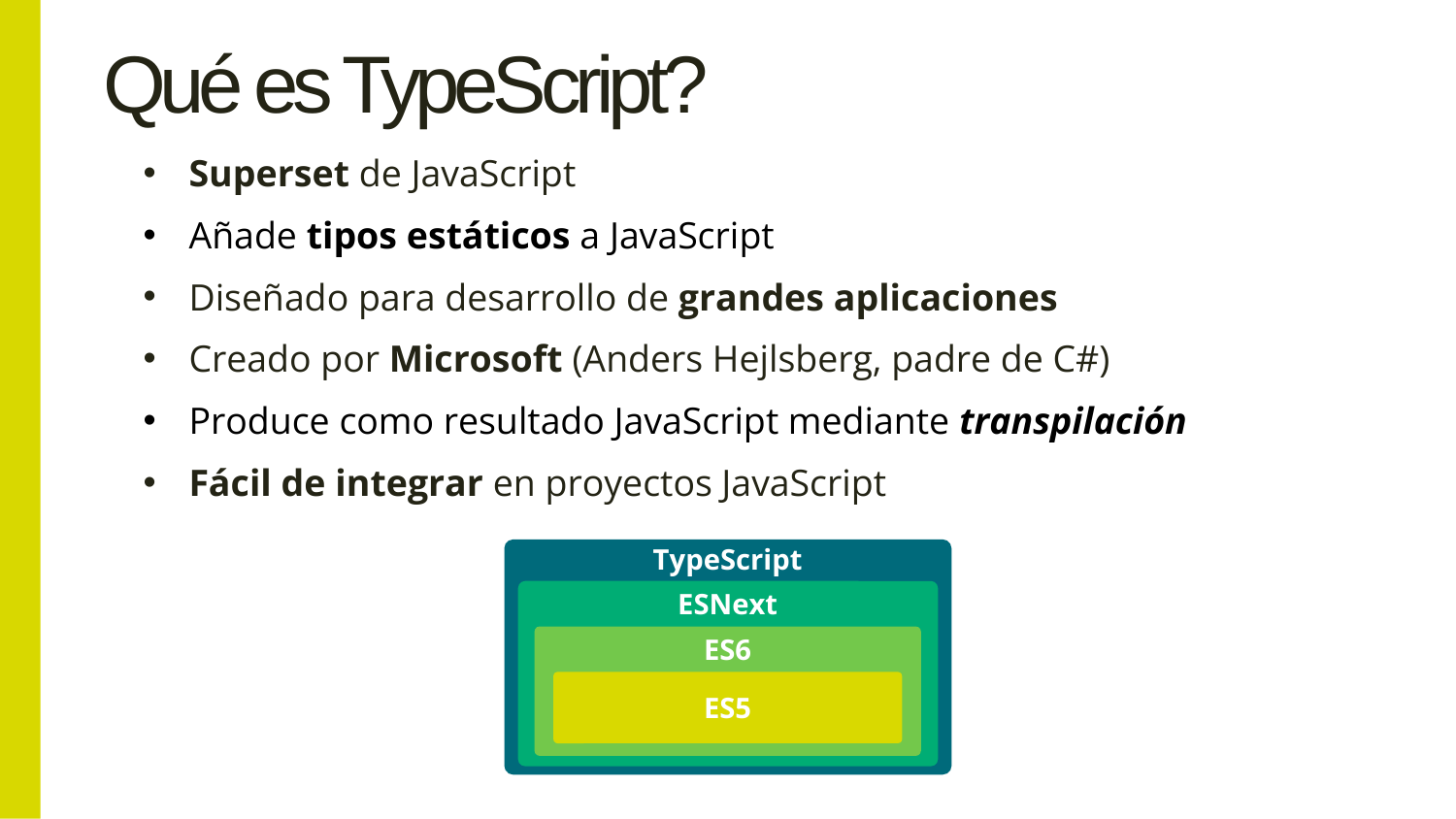

# Qué es TypeScript?
Superset de JavaScript
Añade tipos estáticos a JavaScript
Diseñado para desarrollo de grandes aplicaciones
Creado por Microsoft (Anders Hejlsberg, padre de C#)
Produce como resultado JavaScript mediante transpilación

Fácil de integrar en proyectos JavaScript

TypeScript

ESNext

ES6
ES5